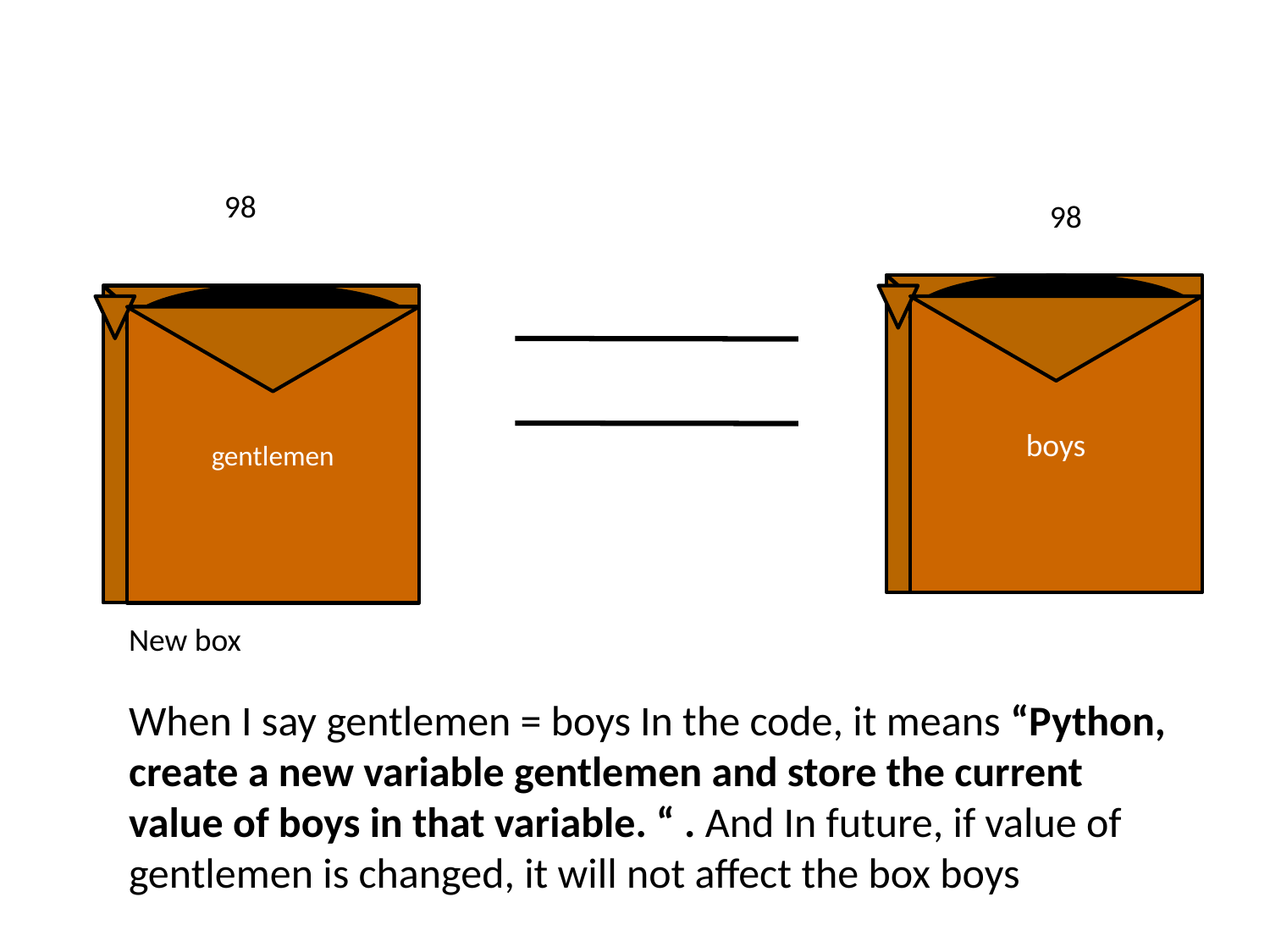

98
98

boys

gentlemen

New box

When I say gentlemen = boys In the code, it means “Python, create a new variable gentlemen and store the current value of boys in that variable. “ . And In future, if value of gentlemen is changed, it will not affect the box boys